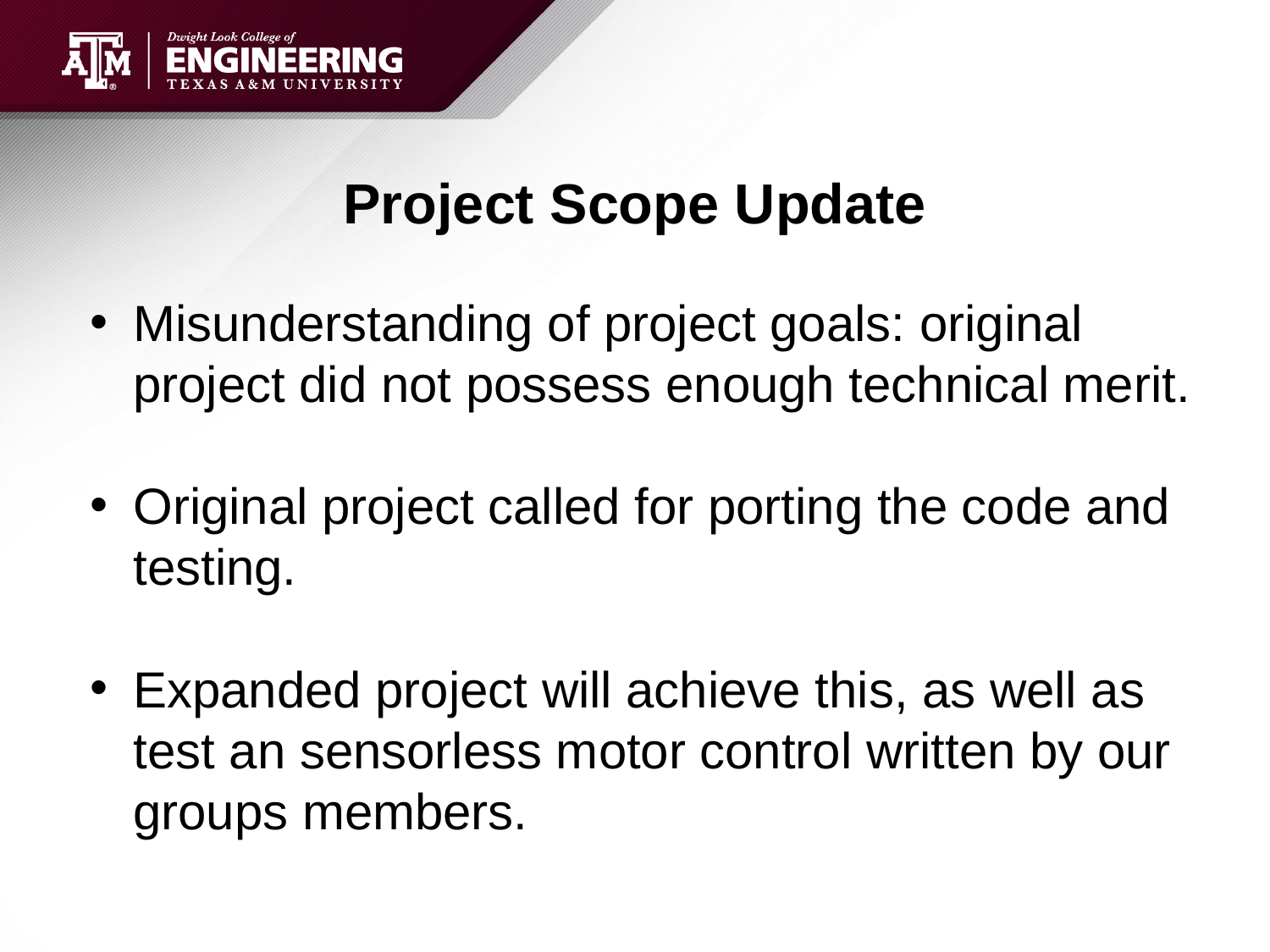

# Project Scope Update
Misunderstanding of project goals: original project did not possess enough technical merit.

Original project called for porting the code and testing.

Expanded project will achieve this, as well as test an sensorless motor control written by our groups members.